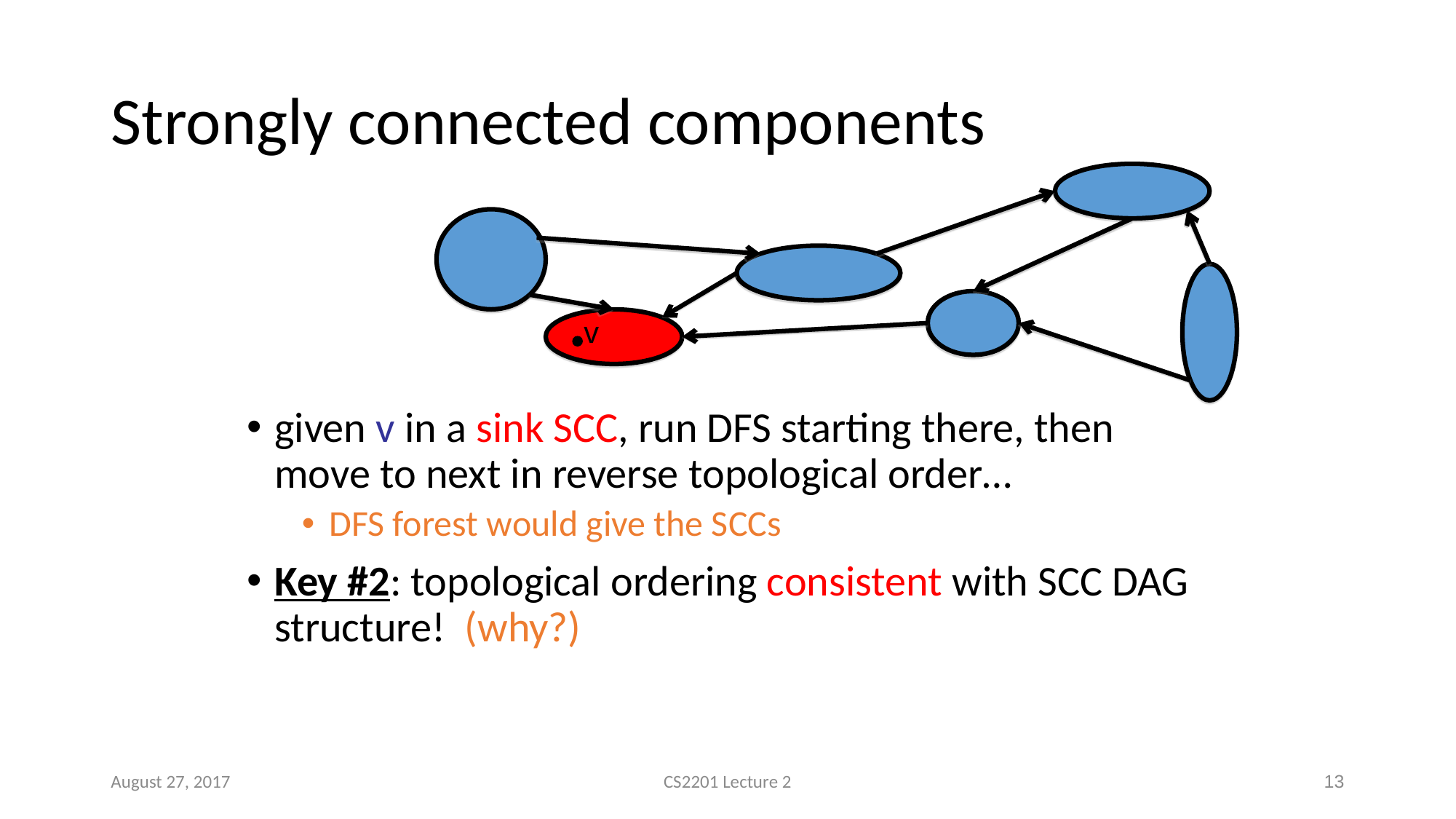

# Strongly connected components

v

given v in a sink SCC, run DFS starting there, then move to next in reverse topological order…
DFS forest would give the SCCs
Key #2: topological ordering consistent with SCC DAG structure!  (why?)
August 27, 2017
CS2201 Lecture 2
13